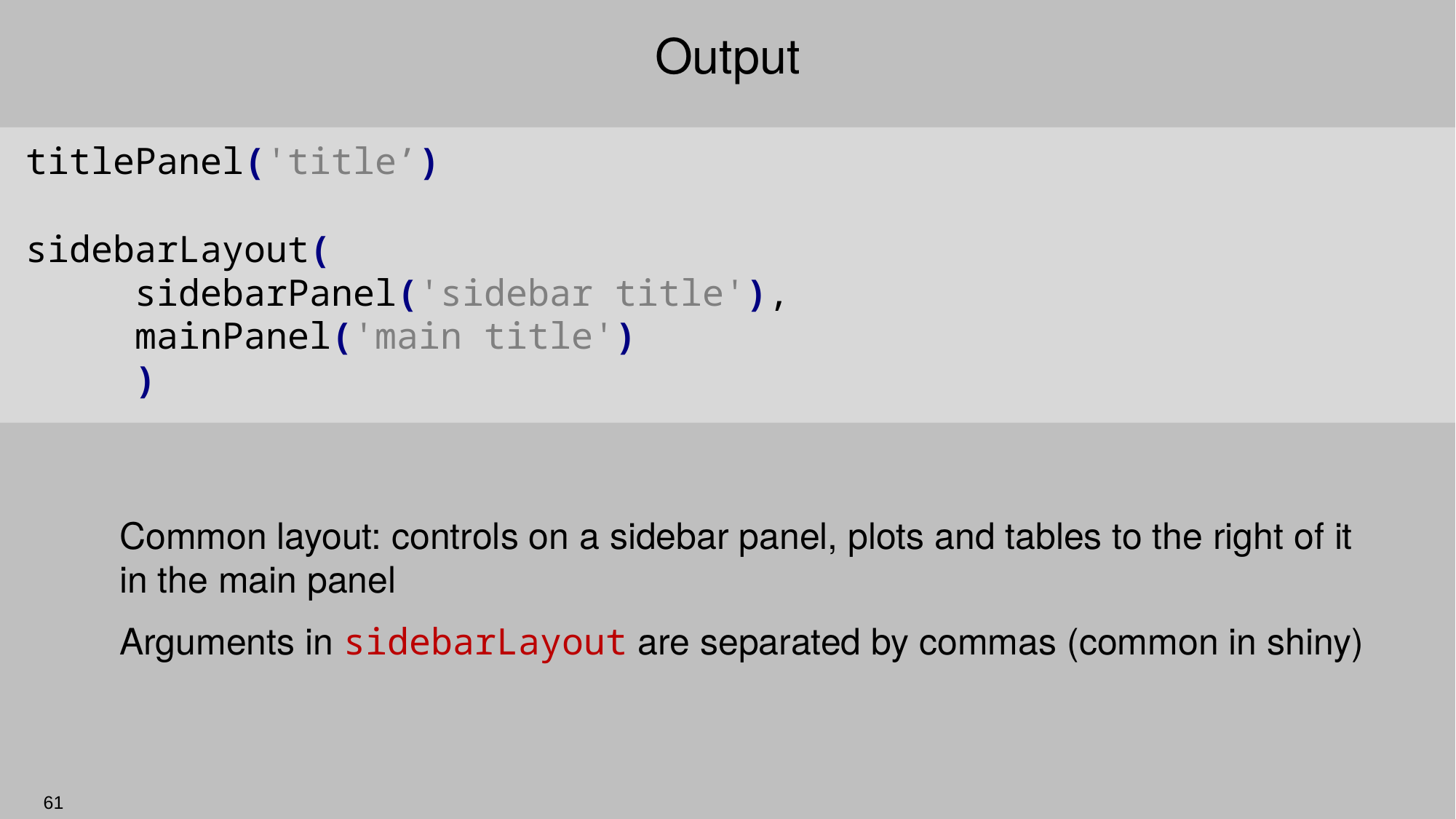

# Output
titlePanel('title’)

sidebarLayout(
	sidebarPanel('sidebar title'),
	mainPanel('main title')
	)

Common layout: controls on a sidebar panel, plots and tables to the right of it in the main panel
Arguments in sidebarLayout are separated by commas (common in shiny)